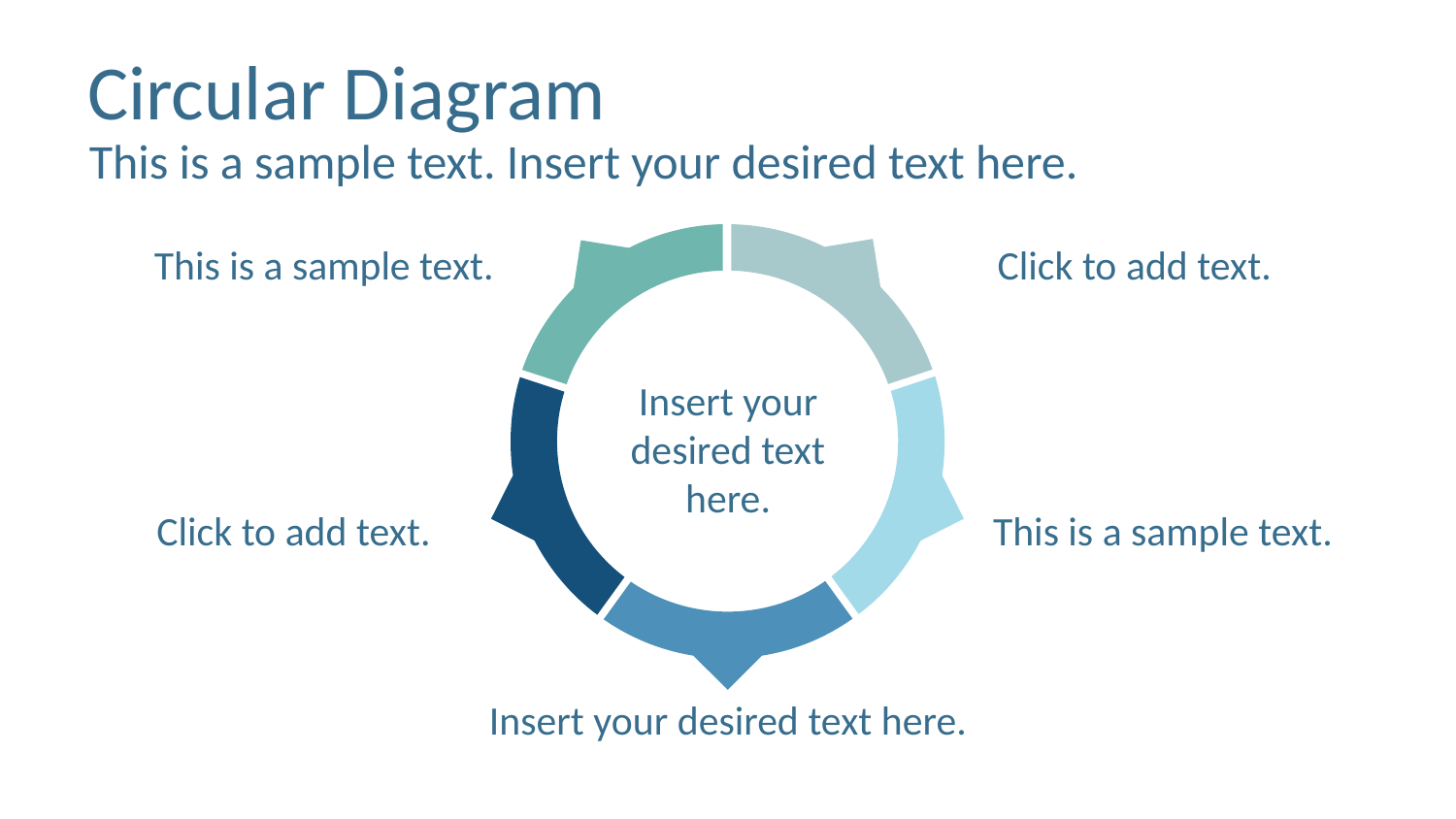

# Circular Diagram
This is a sample text. Insert your desired text here.
This is a sample text.
Click to add text.
Insert your desired text here.
Click to add text.
This is a sample text.
Insert your desired text here.